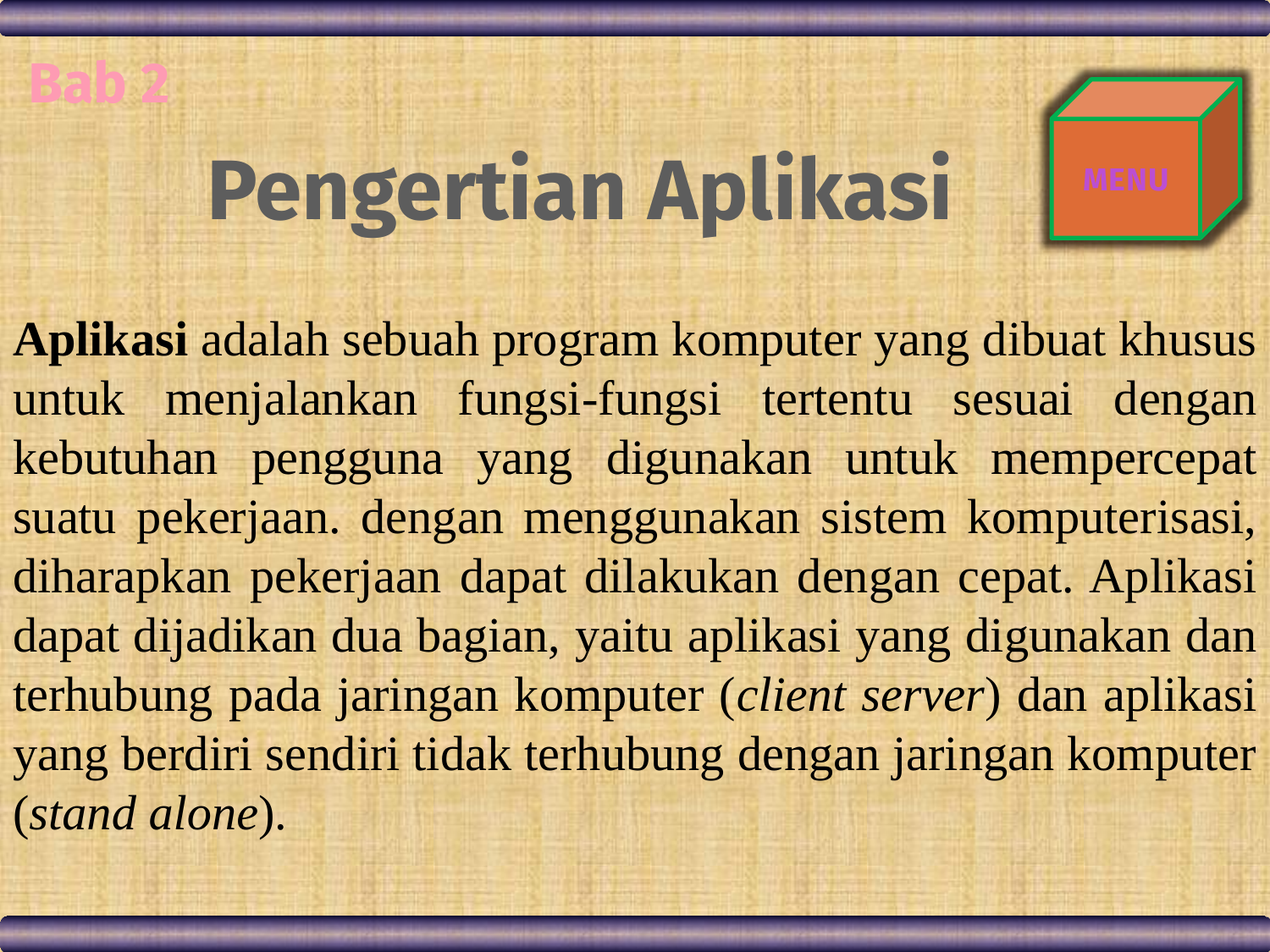

Bab 2
MENU
Pengertian Aplikasi
Aplikasi adalah sebuah program komputer yang dibuat khusus untuk menjalankan fungsi-fungsi tertentu sesuai dengan kebutuhan pengguna yang digunakan untuk mempercepat suatu pekerjaan. dengan menggunakan sistem komputerisasi, diharapkan pekerjaan dapat dilakukan dengan cepat. Aplikasi dapat dijadikan dua bagian, yaitu aplikasi yang digunakan dan terhubung pada jaringan komputer (client server) dan aplikasi yang berdiri sendiri tidak terhubung dengan jaringan komputer (stand alone).